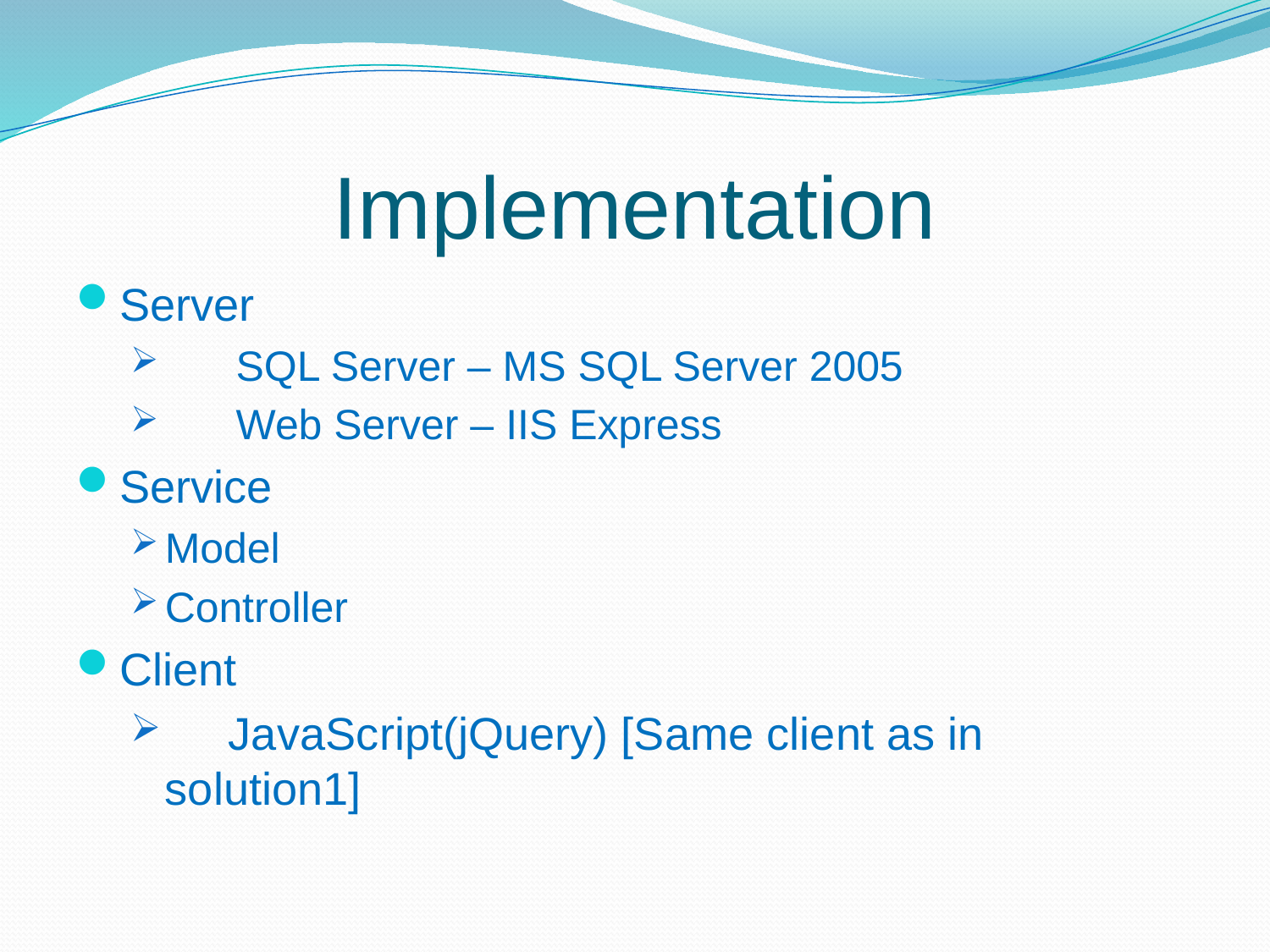

# Implementation
Server
      SQL Server – MS SQL Server 2005
      Web Server – IIS Express
Service
Model
Controller
Client
     JavaScript(jQuery) [Same client as in solution1]